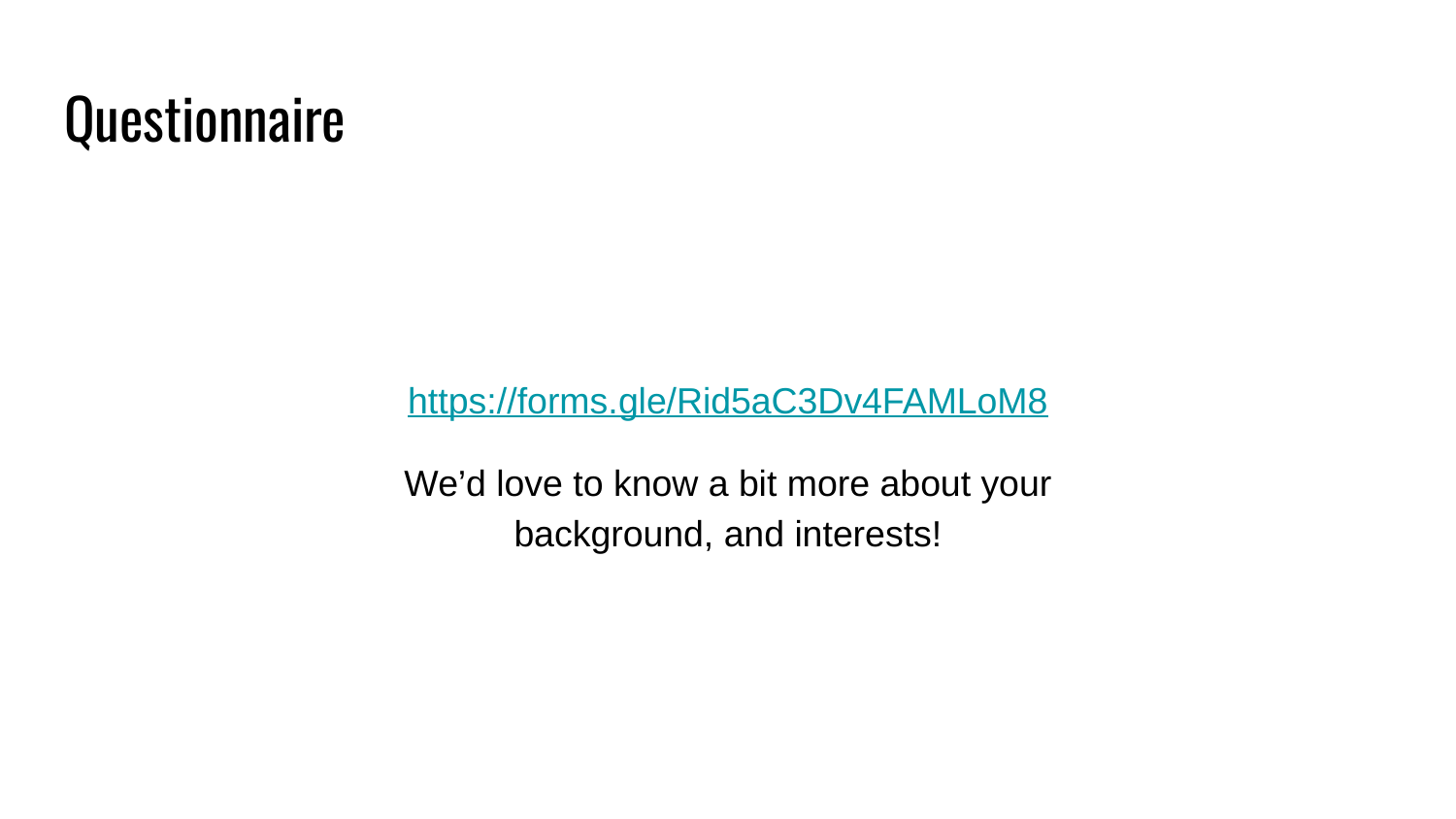

# Questionnaire
https://forms.gle/Rid5aC3Dv4FAMLoM8
We’d love to know a bit more about your background, and interests!